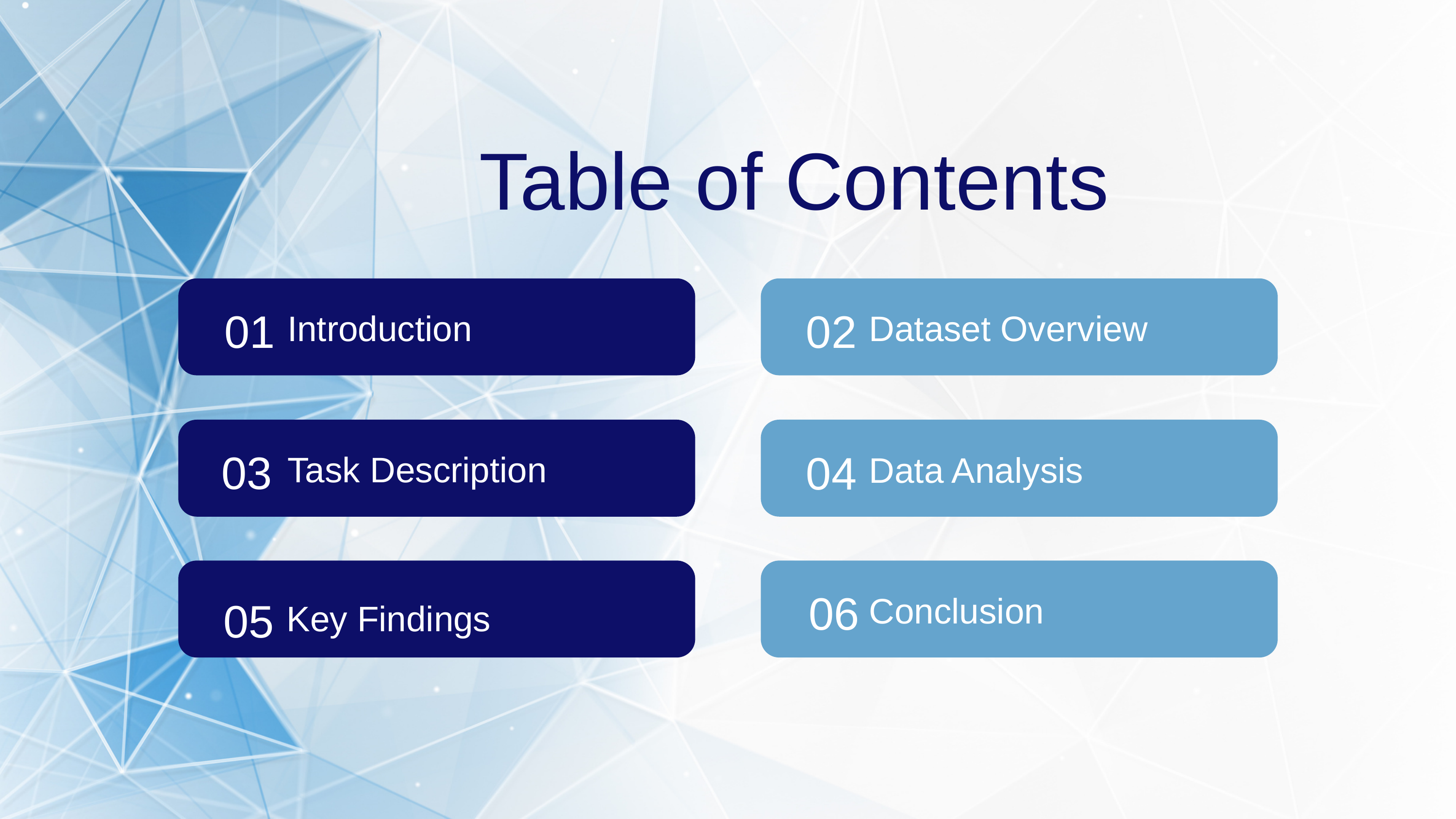

Table of Contents

01
02
Introduction
Dataset Overview

03
04
Task Description
Data Analysis

05
Key Findings

06
Conclusion